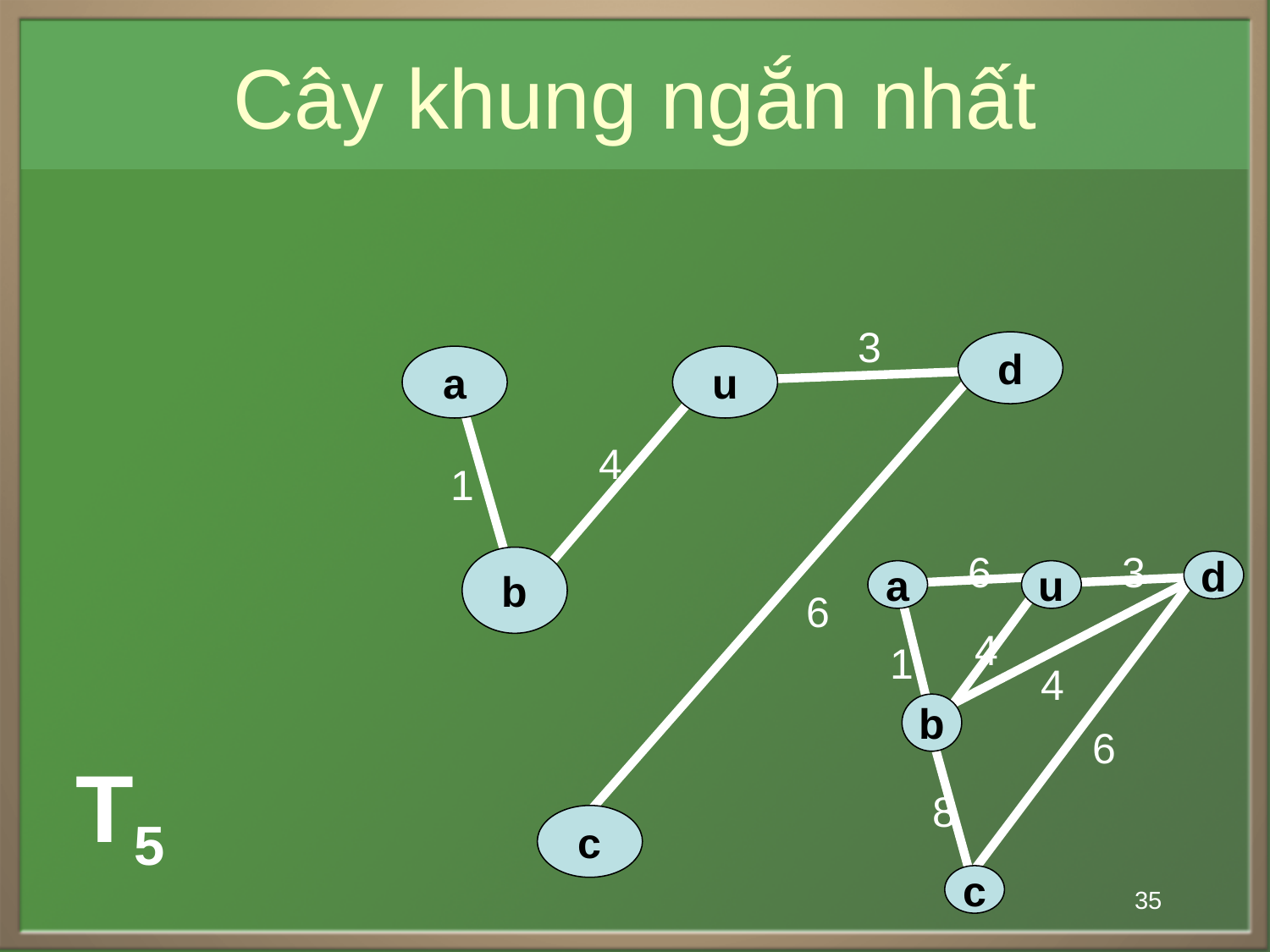

# Cây khung ngắn nhất

3
d
a
u

4
1
6
3
d
a
u

4
1
4
b
6

8
c
b
6

T5
c
35